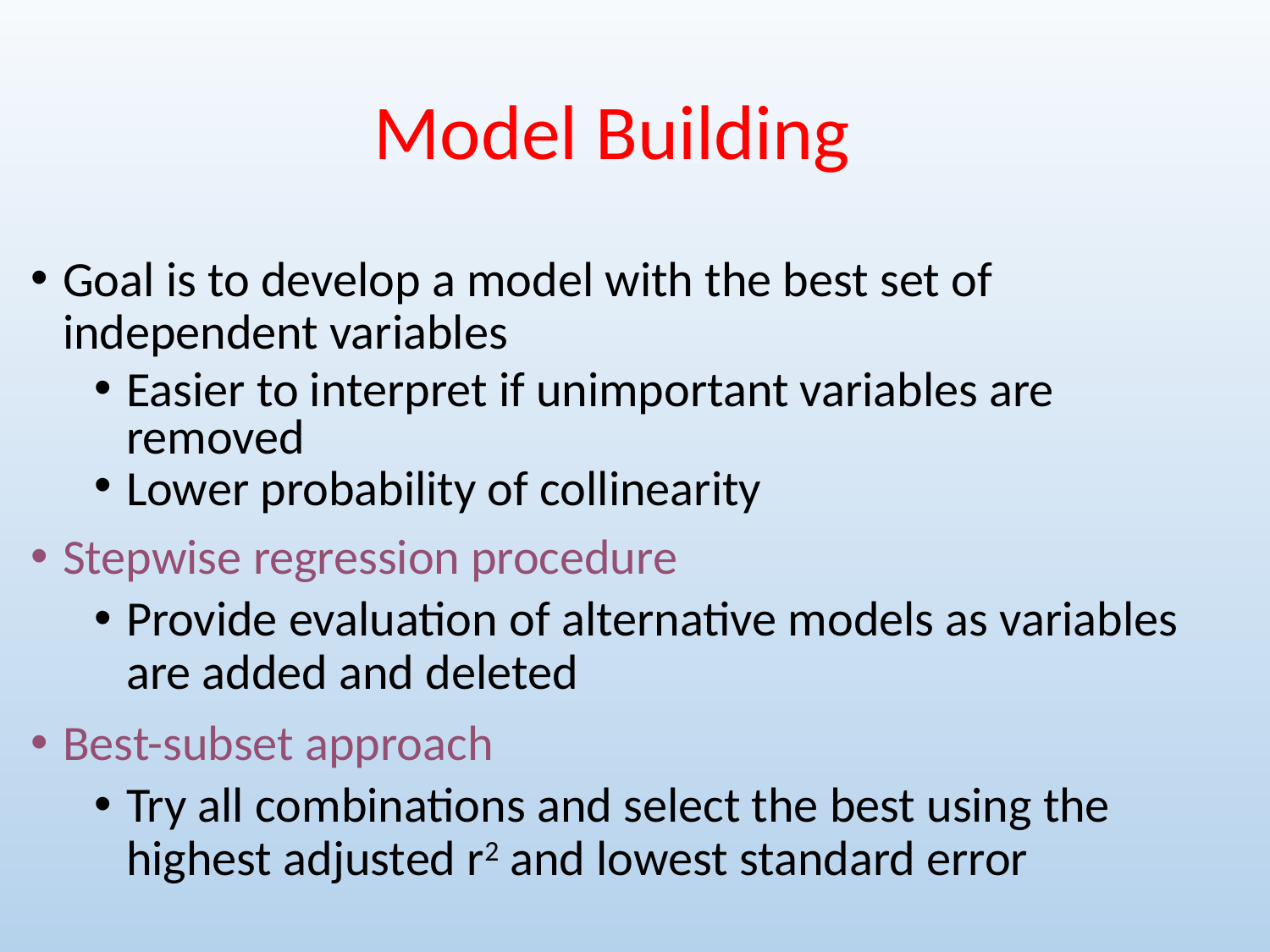

Model Building
Goal is to develop a model with the best set of independent variables
Easier to interpret if unimportant variables are removed
Lower probability of collinearity
Stepwise regression procedure
Provide evaluation of alternative models as variables are added and deleted
Best-subset approach
Try all combinations and select the best using the highest adjusted r2 and lowest standard error